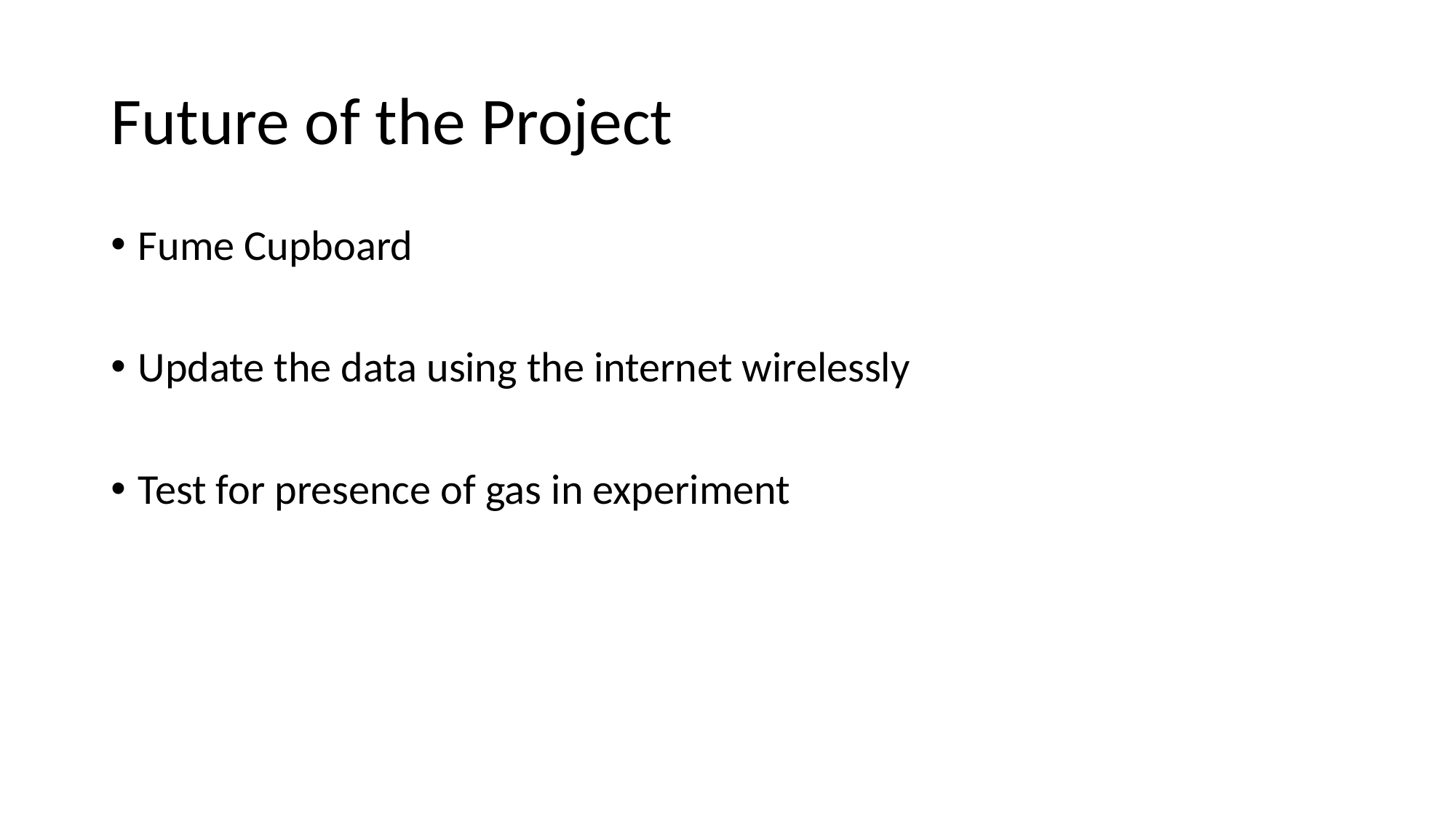

# Future of the Project
Fume Cupboard

Update the data using the internet wirelessly

Test for presence of gas in experiment